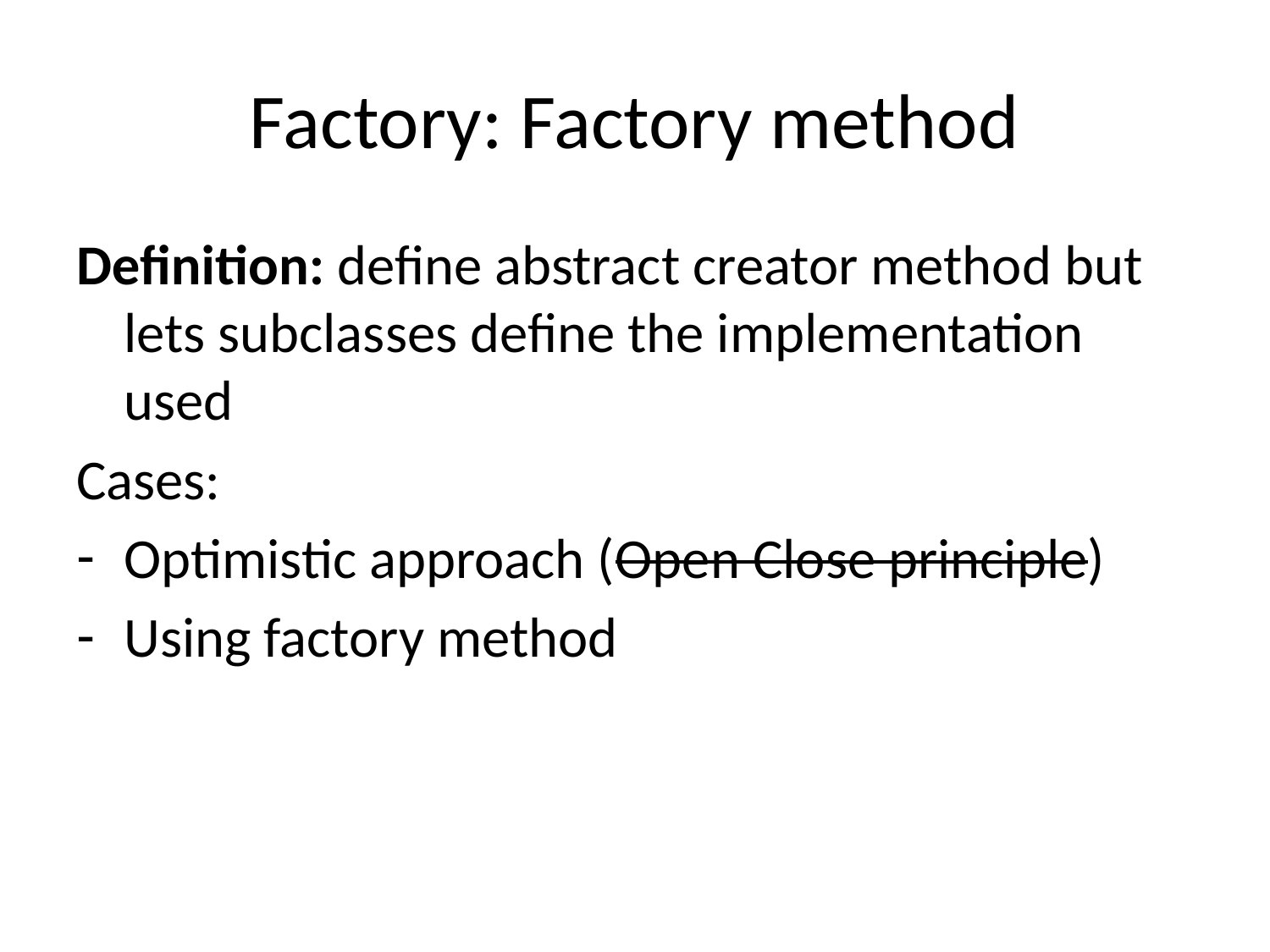

# Factory: Factory method
Definition: define abstract creator method but lets subclasses define the implementation used
Cases:
Optimistic approach (Open Close principle)
Using factory method